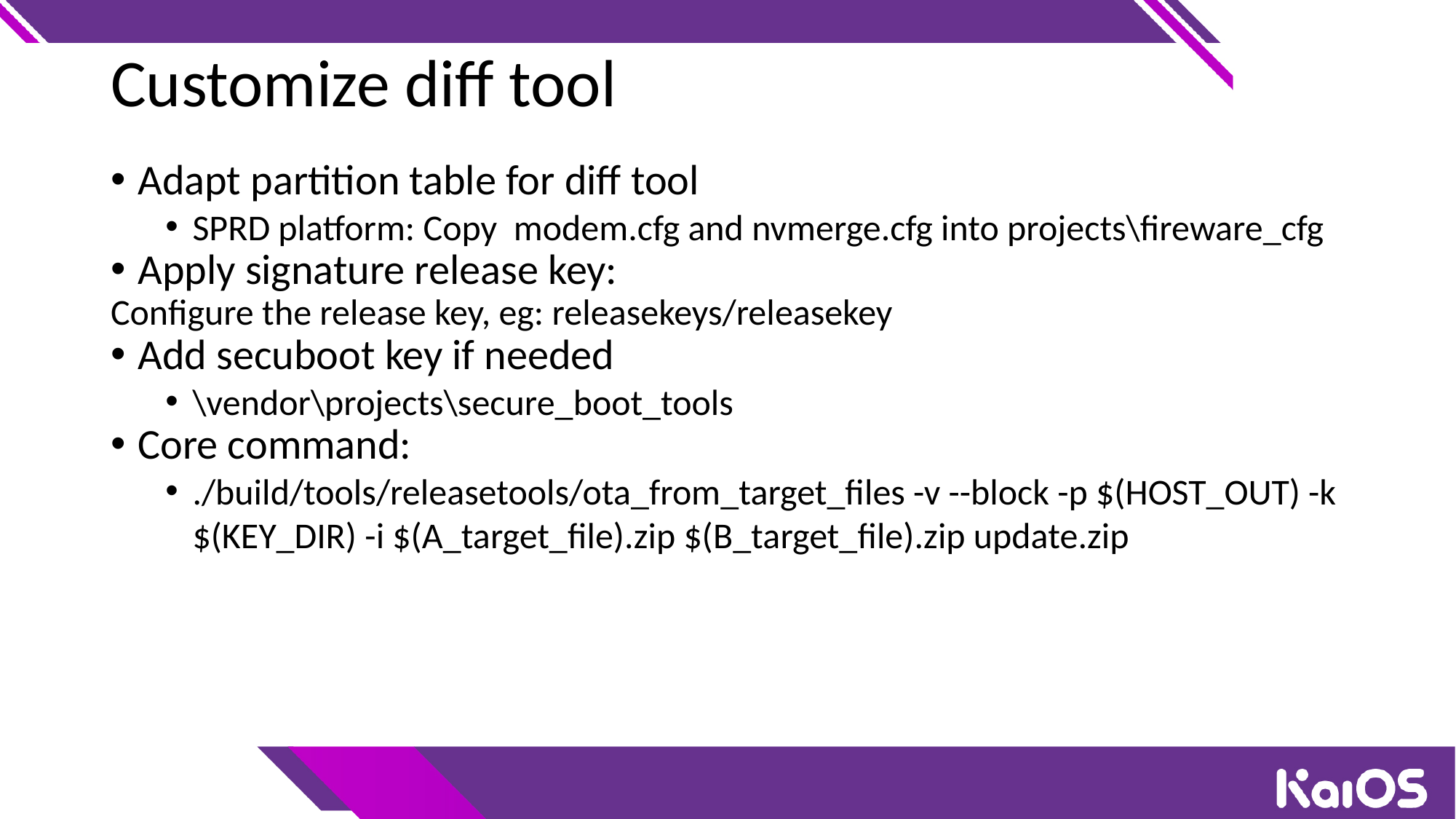

Customize diff tool
Adapt partition table for diff tool
SPRD platform: Copy  modem.cfg and nvmerge.cfg into projects\fireware_cfg
Apply signature release key:
Configure the release key, eg: releasekeys/releasekey
Add secuboot key if needed
\vendor\projects\secure_boot_tools
Core command:
./build/tools/releasetools/ota_from_target_files -v --block -p $(HOST_OUT) -k $(KEY_DIR) -i $(A_target_file).zip $(B_target_file).zip update.zip